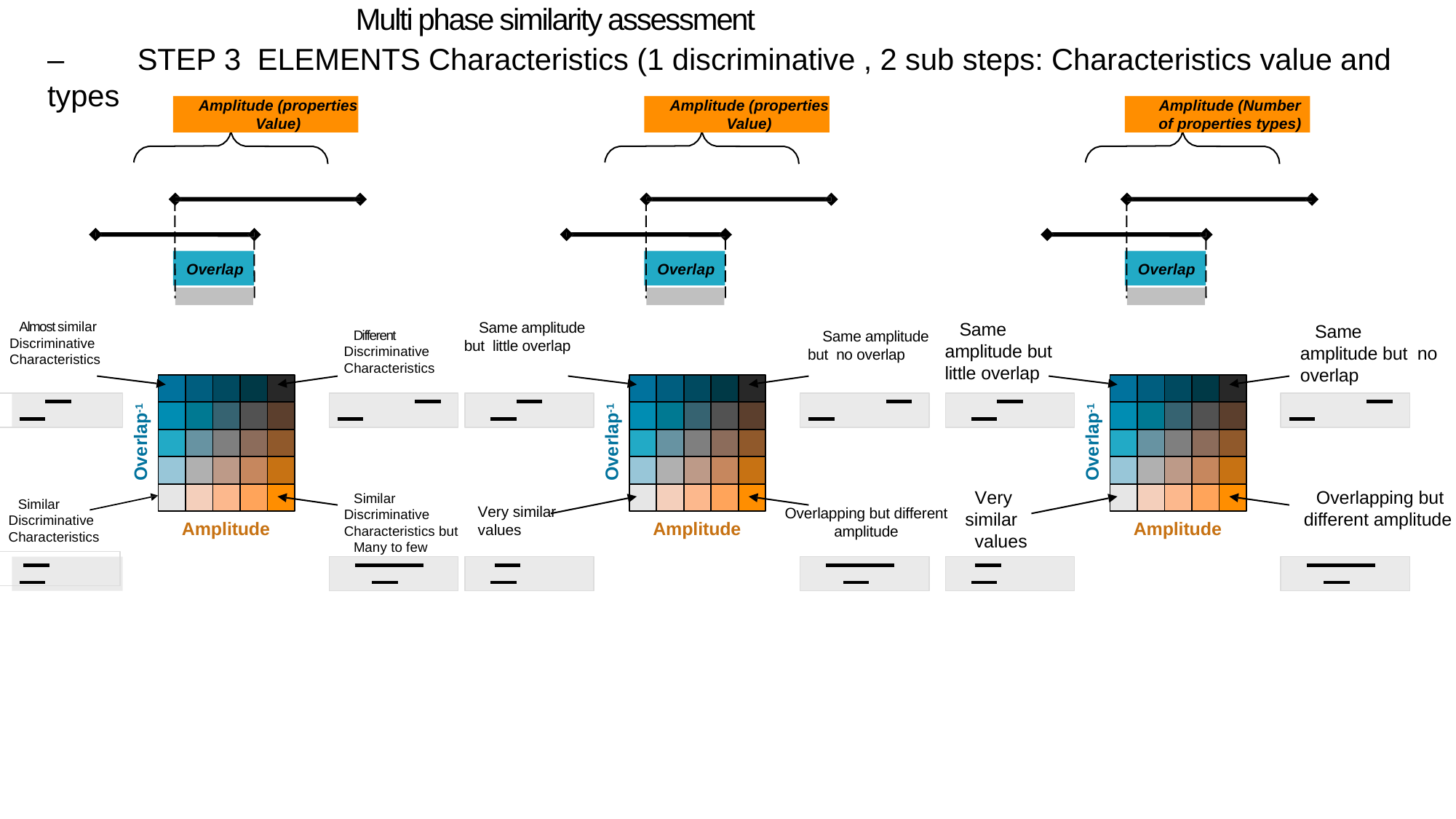

Multi phase similarity assessment
–	STEP 3  ELEMENTS Characteristics (1 discriminative , 2 sub steps: Characteristics value and types
Amplitude (properties Value)
Amplitude (properties Value)
Amplitude (Number of properties types)

Overlap
Overlap
Overlap

Same amplitude but  little overlap

Same amplitude but  little overlap

Almost similar Discriminative Characteristics
Same amplitude but  no overlap

Same amplitude but  no overlap

Different Discriminative Characteristics

Overlap-1
Overlap-1
Overlap-1

Very similar
values
Overlapping but different amplitude
Similar Discriminative Characteristics but
Many to few

Similar Discriminative Characteristics
Very similar
values
Overlapping but different
amplitude
Amplitude
Amplitude
Amplitude